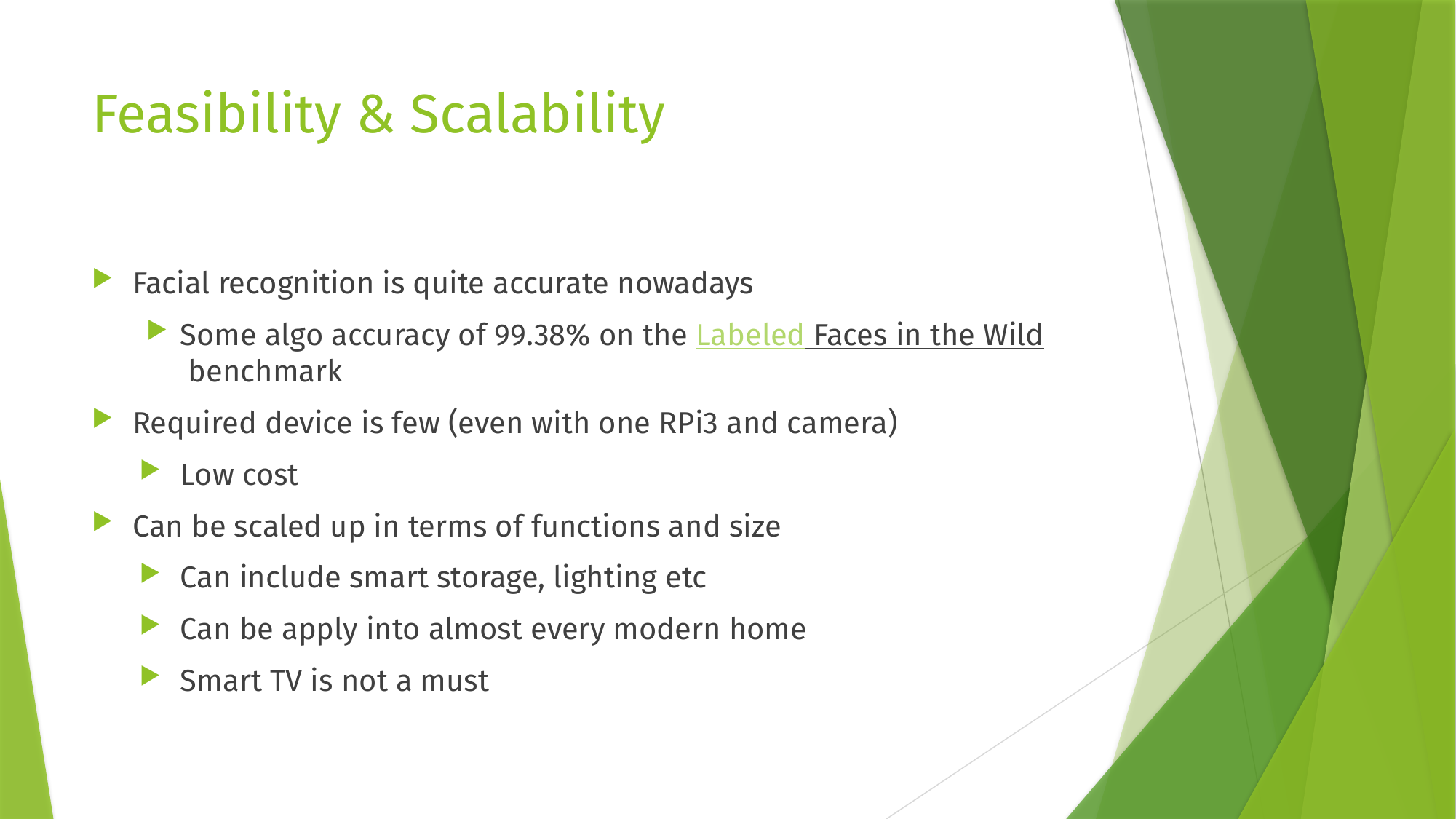

# Feasibility & Scalability
Facial recognition is quite accurate nowadays
Some algo accuracy of 99.38% on the Labeled Faces in the Wild benchmark
Required device is few (even with one RPi3 and camera)
Low cost
Can be scaled up in terms of functions and size
Can include smart storage, lighting etc
Can be apply into almost every modern home
Smart TV is not a must